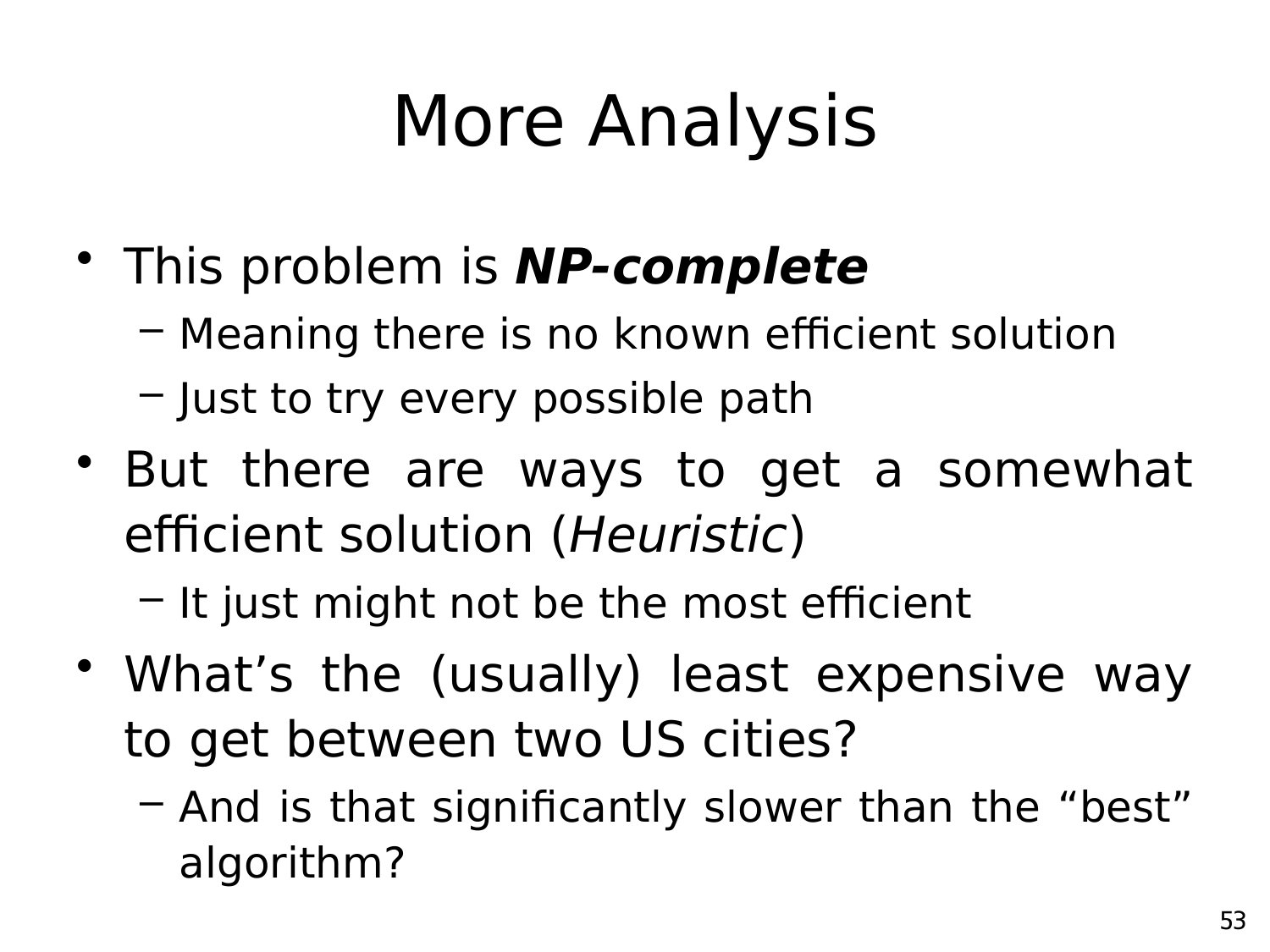

# More Analysis
This problem is NP-complete
Meaning there is no known efficient solution
Just to try every possible path
But there are ways to get a somewhat efficient solution (Heuristic)
It just might not be the most efficient
What’s the (usually) least expensive way to get between two US cities?
And is that significantly slower than the “best” algorithm?